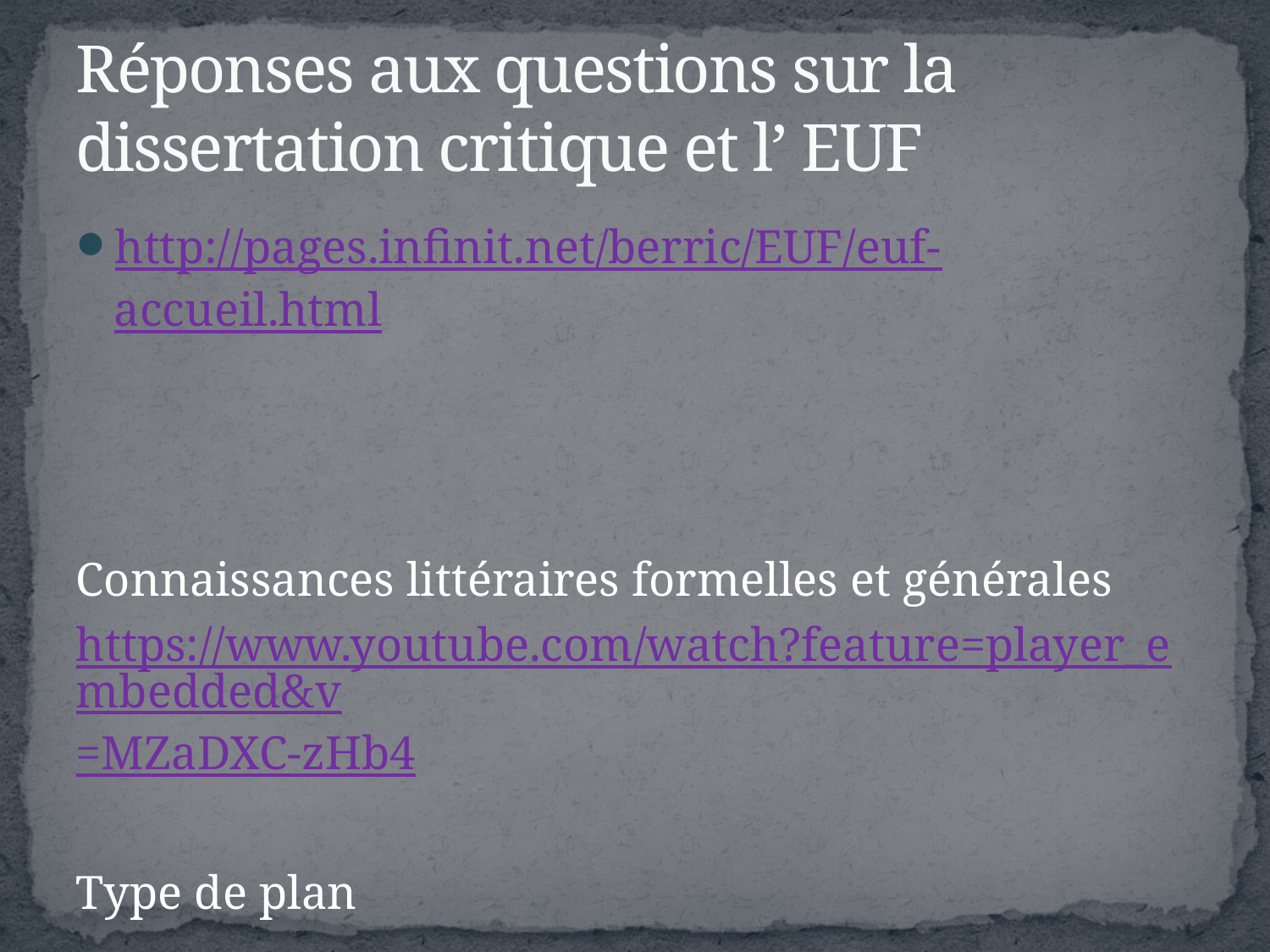

# Réponses aux questions sur la dissertation critique et l’ EUF
http://pages.infinit.net/berric/EUF/euf-accueil.html

Connaissances littéraires formelles et générales
https://www.youtube.com/watch?feature=player_embedded&v=MZaDXC-zHb4

Type de plan